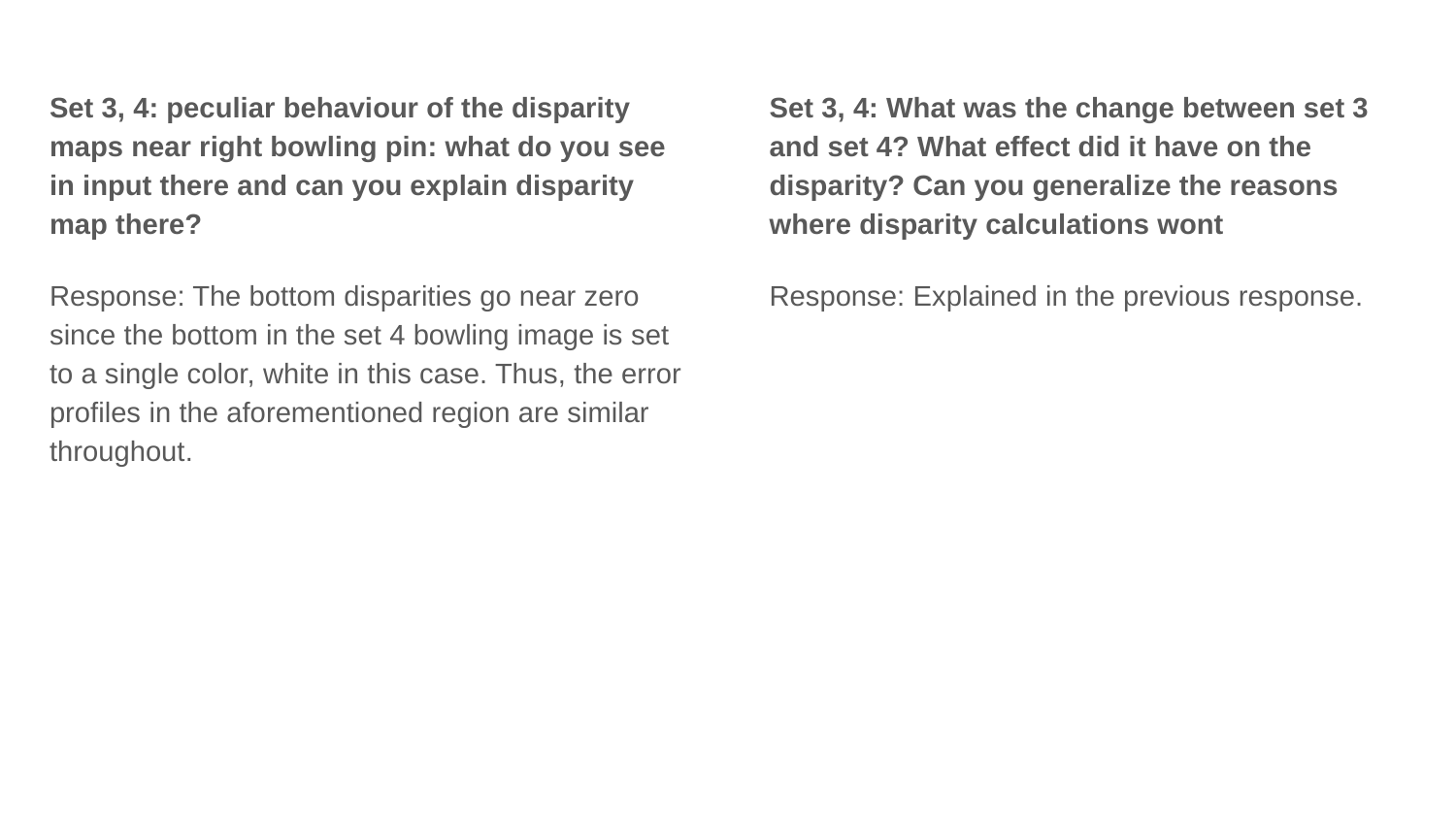

# Set 3, 4: peculiar behaviour of the disparity maps near right bowling pin: what do you see in input there and can you explain disparity map there?
Response: The bottom disparities go near zero since the bottom in the set 4 bowling image is set to a single color, white in this case. Thus, the error profiles in the aforementioned region are similar throughout.
Set 3, 4: What was the change between set 3 and set 4? What effect did it have on the disparity? Can you generalize the reasons where disparity calculations wont
Response: Explained in the previous response.